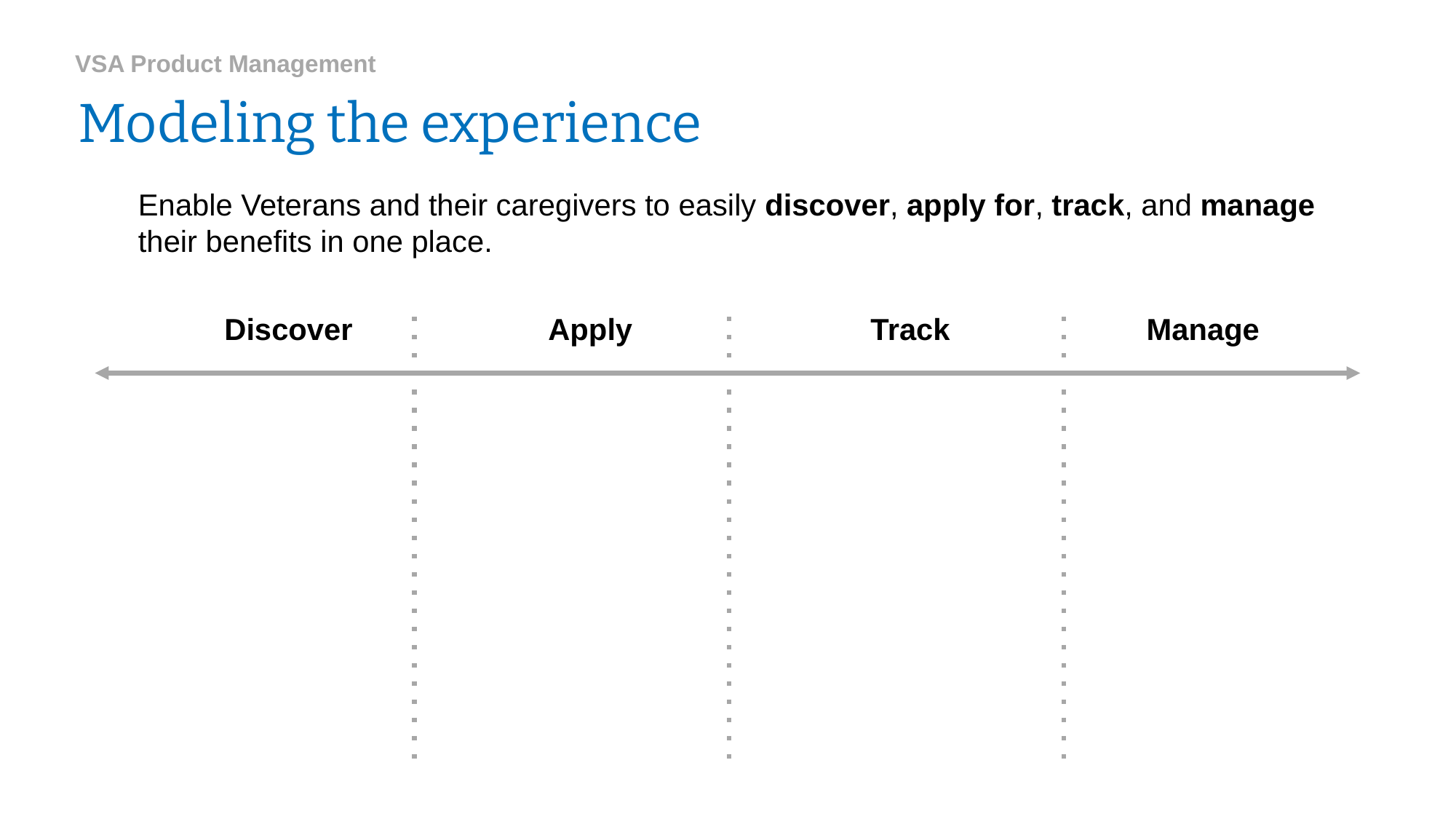

VSA Product Management
# Modeling the experience
Enable Veterans and their caregivers to easily discover, apply for, track, and manage their benefits in one place.

Discover
Apply
Track
Manage